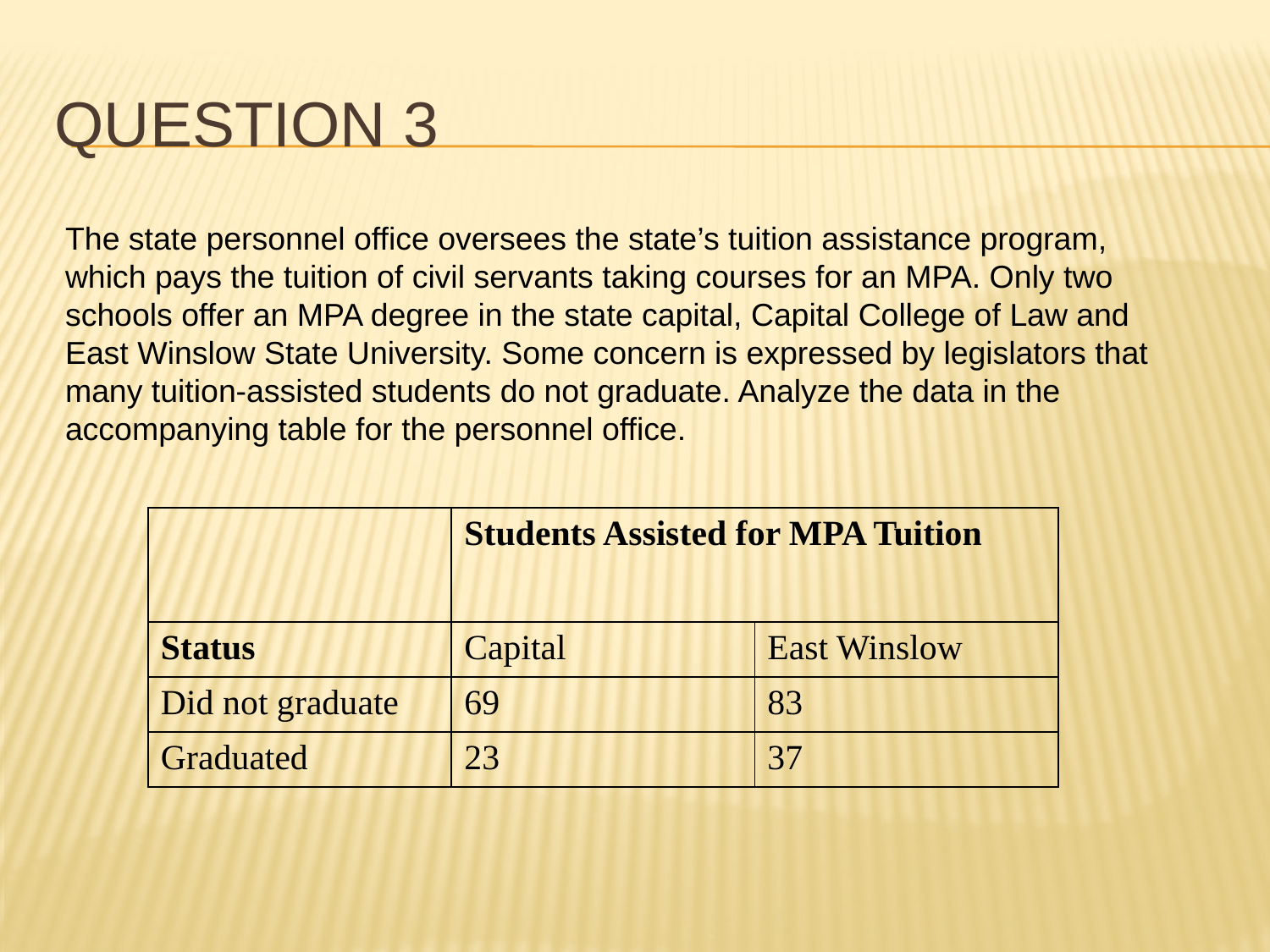

# Question 3
The state personnel office oversees the state’s tuition assistance program, which pays the tuition of civil servants taking courses for an MPA. Only two schools offer an MPA degree in the state capital, Capital College of Law and East Winslow State University. Some concern is expressed by legislators that many tuition-assisted students do not graduate. Analyze the data in the accompanying table for the personnel office.

|  | Students Assisted for MPA Tuition |  |
| --- | --- | --- |
| Status | Capital | East Winslow |
| Did not graduate | 69 | 83 |
| Graduated | 23 | 37 |